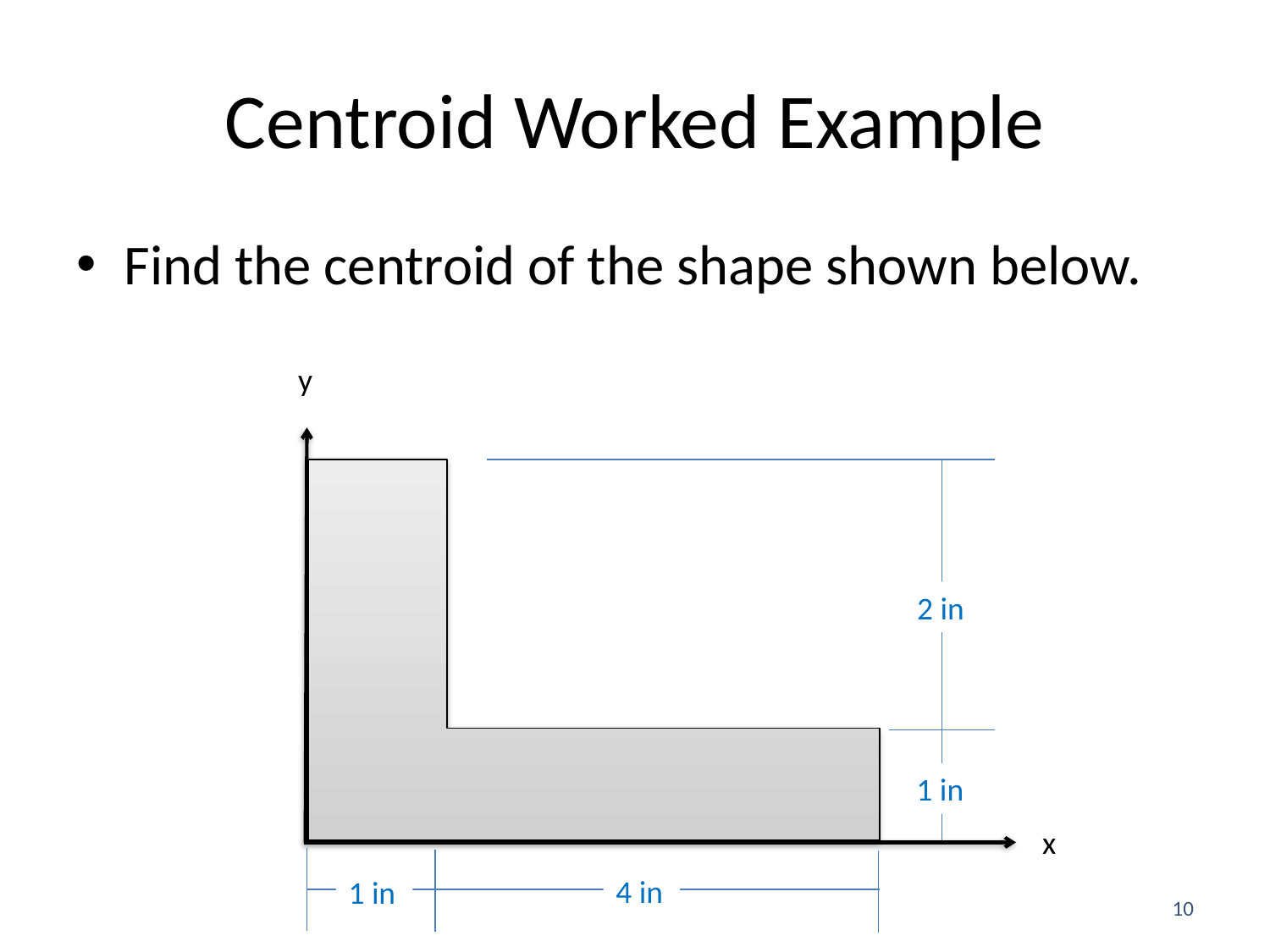

# Centroid Worked Example
Find the centroid of the shape shown below.
y

2 in
1 in
x
4 in
1 in
10